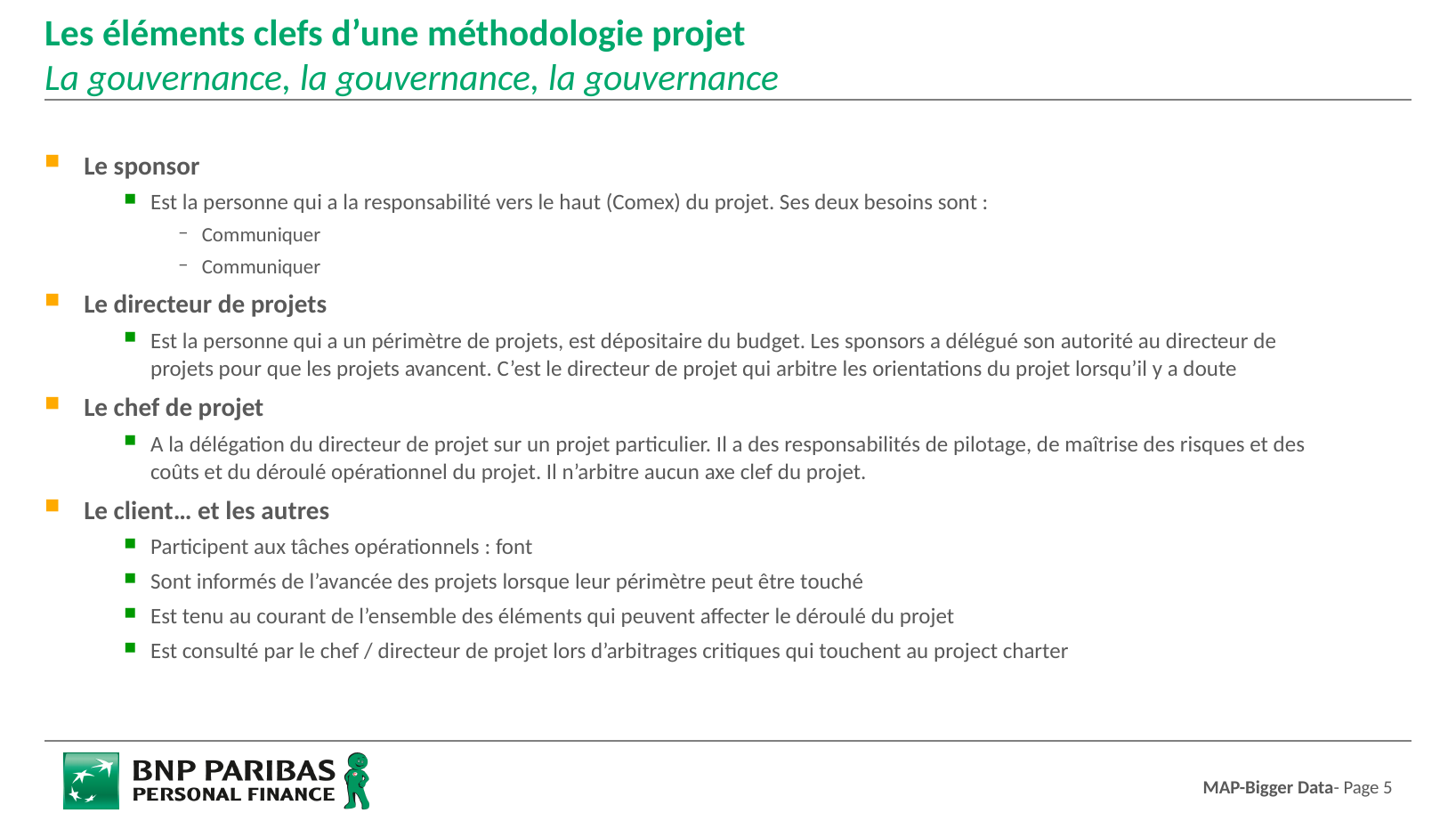

# Les éléments clefs d’une méthodologie projet La gouvernance, la gouvernance, la gouvernance
Le sponsor
Est la personne qui a la responsabilité vers le haut (Comex) du projet. Ses deux besoins sont :
Communiquer
Communiquer
Le directeur de projets
Est la personne qui a un périmètre de projets, est dépositaire du budget. Les sponsors a délégué son autorité au directeur de projets pour que les projets avancent. C’est le directeur de projet qui arbitre les orientations du projet lorsqu’il y a doute
Le chef de projet
A la délégation du directeur de projet sur un projet particulier. Il a des responsabilités de pilotage, de maîtrise des risques et des coûts et du déroulé opérationnel du projet. Il n’arbitre aucun axe clef du projet.
Le client… et les autres
Participent aux tâches opérationnels : font
Sont informés de l’avancée des projets lorsque leur périmètre peut être touché
Est tenu au courant de l’ensemble des éléments qui peuvent affecter le déroulé du projet
Est consulté par le chef / directeur de projet lors d’arbitrages critiques qui touchent au project charter